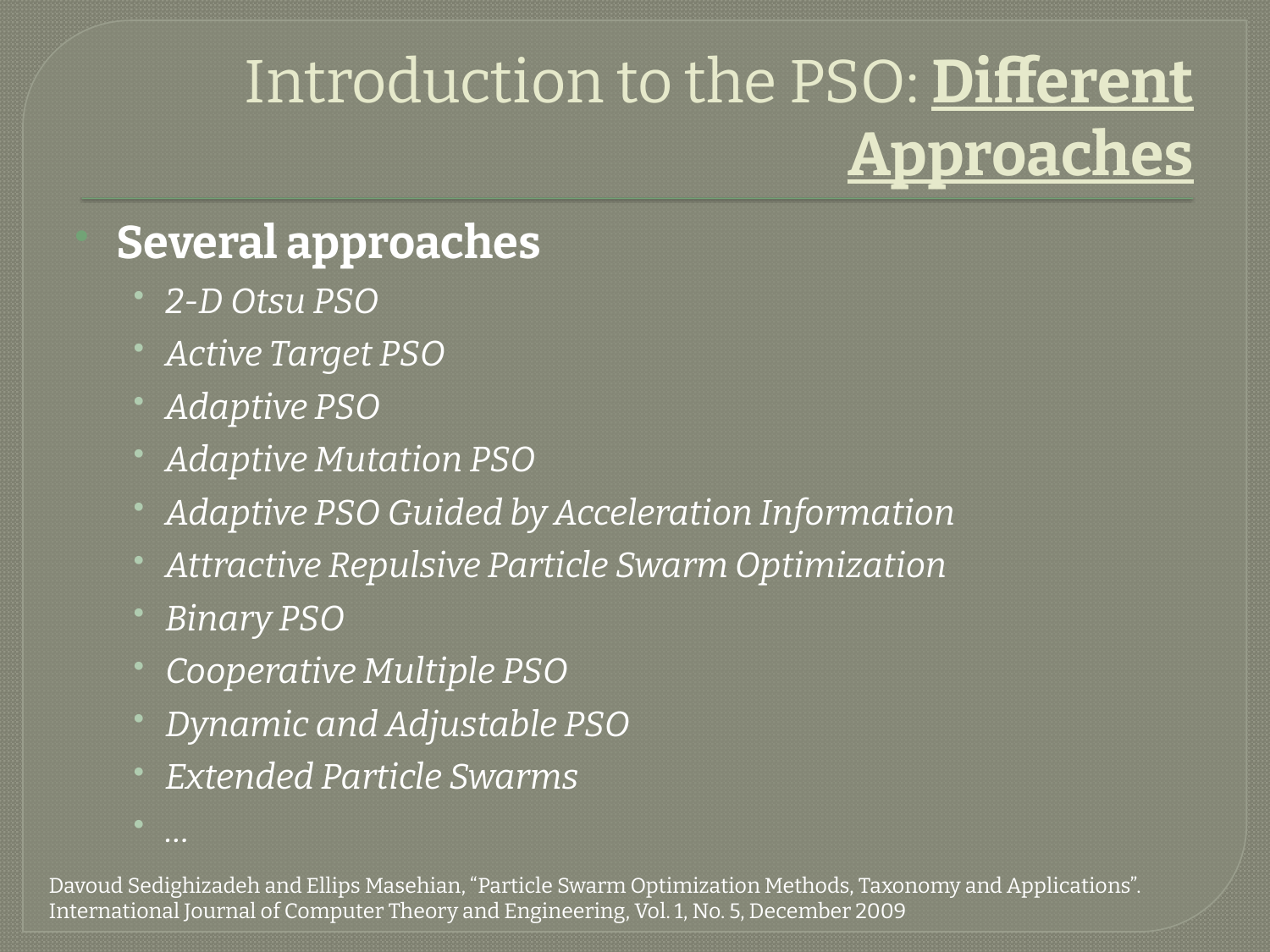

# Introduction to the PSO: Different Approaches
Several approaches
2-D Otsu PSO
Active Target PSO
Adaptive PSO
Adaptive Mutation PSO
Adaptive PSO Guided by Acceleration Information
Attractive Repulsive Particle Swarm Optimization
Binary PSO
Cooperative Multiple PSO
Dynamic and Adjustable PSO
Extended Particle Swarms
…
Davoud Sedighizadeh and Ellips Masehian, “Particle Swarm Optimization Methods, Taxonomy and Applications”.
International Journal of Computer Theory and Engineering, Vol. 1, No. 5, December 2009